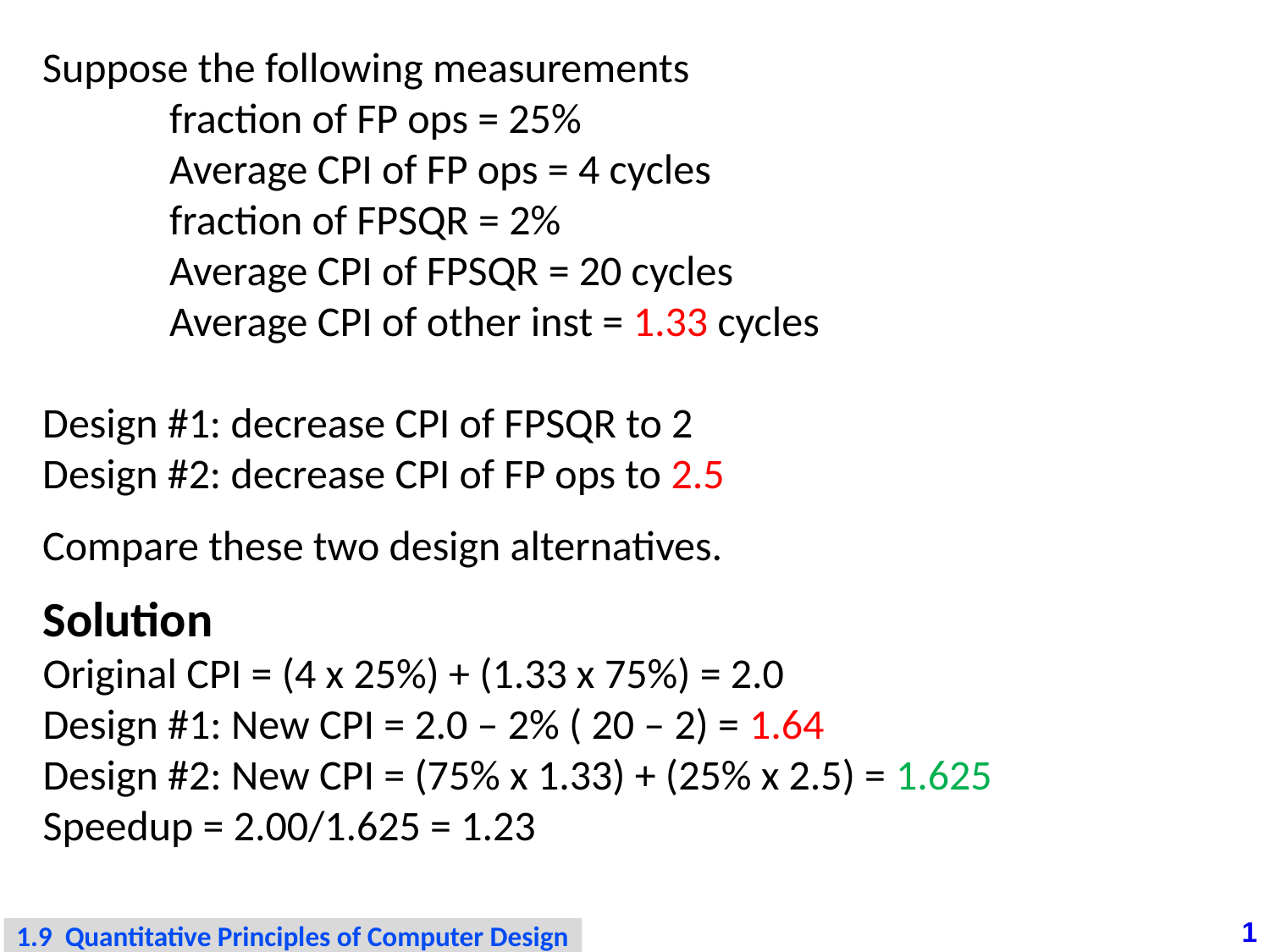

Suppose the following measurements
	fraction of FP ops = 25%
	Average CPI of FP ops = 4 cycles
	fraction of FPSQR = 2%
	Average CPI of FPSQR = 20 cycles
	Average CPI of other inst = 1.33 cycles

Design #1: decrease CPI of FPSQR to 2
Design #2: decrease CPI of FP ops to 2.5
Compare these two design alternatives.
Solution
Original CPI = (4 x 25%) + (1.33 x 75%) = 2.0
Design #1: New CPI = 2.0 – 2% ( 20 – 2) = 1.64
Design #2: New CPI = (75% x 1.33) + (25% x 2.5) = 1.625
Speedup = 2.00/1.625 = 1.23
1
1.9  Quantitative Principles of Computer Design